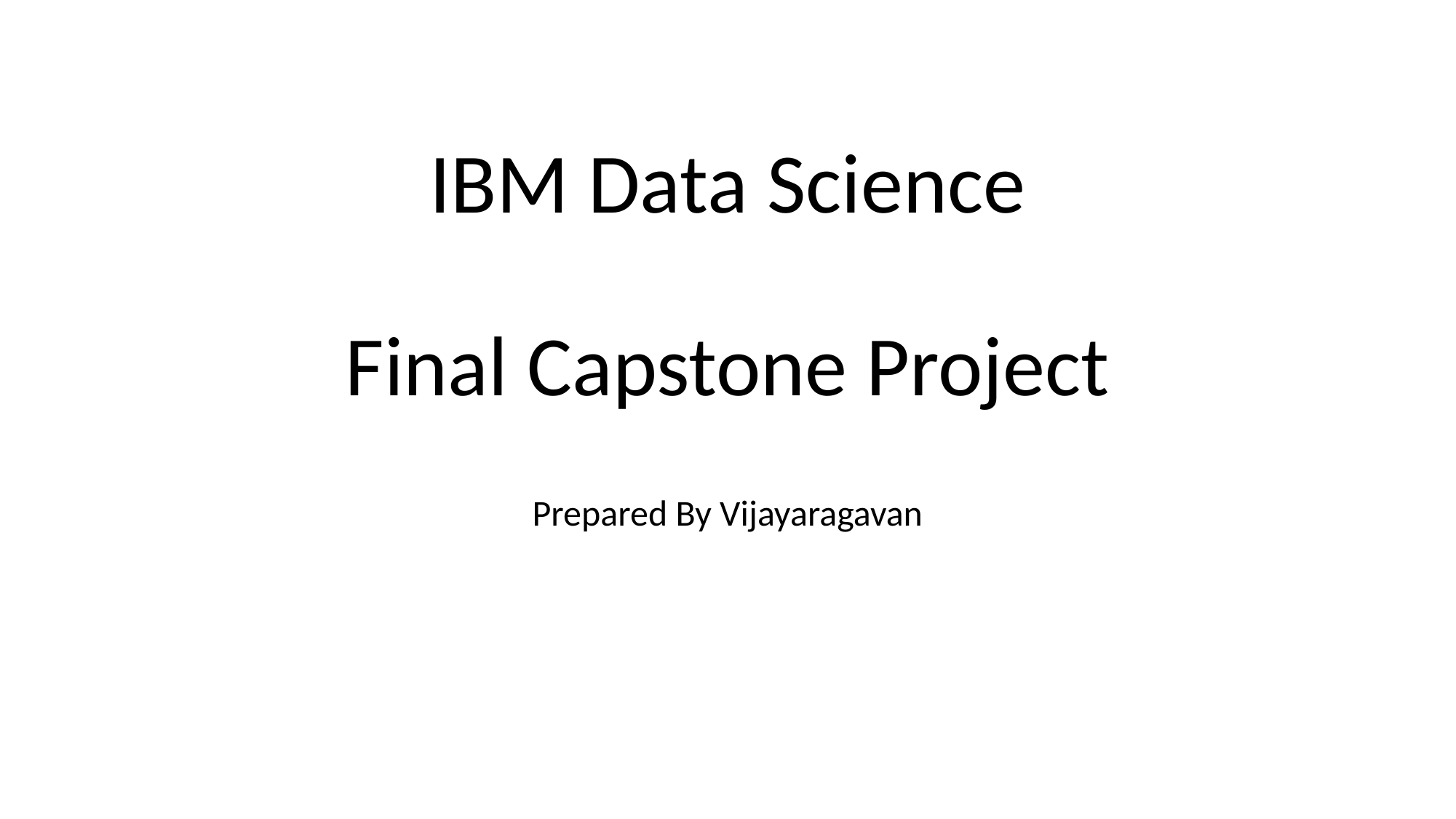

# IBM Data Science Final Capstone Project

Prepared By Vijayaragavan